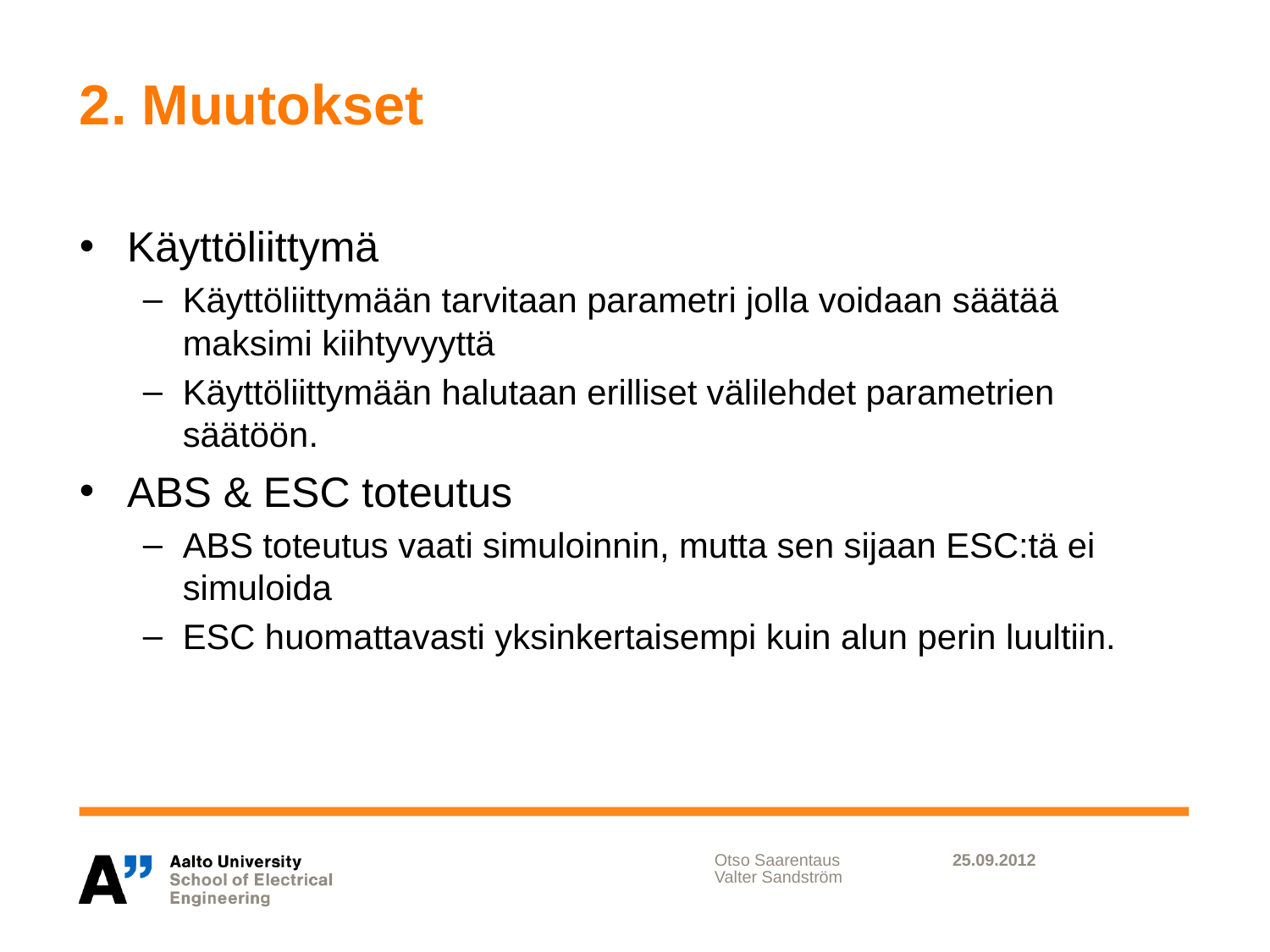

# 2. Muutokset
Käyttöliittymä
Käyttöliittymään tarvitaan parametri jolla voidaan säätää maksimi kiihtyvyyttä
Käyttöliittymään halutaan erilliset välilehdet parametrien säätöön.
ABS & ESC toteutus
ABS toteutus vaati simuloinnin, mutta sen sijaan ESC:tä ei simuloida
ESC huomattavasti yksinkertaisempi kuin alun perin luultiin.

Otso Saarentaus
Valter Sandström

25.09.2012